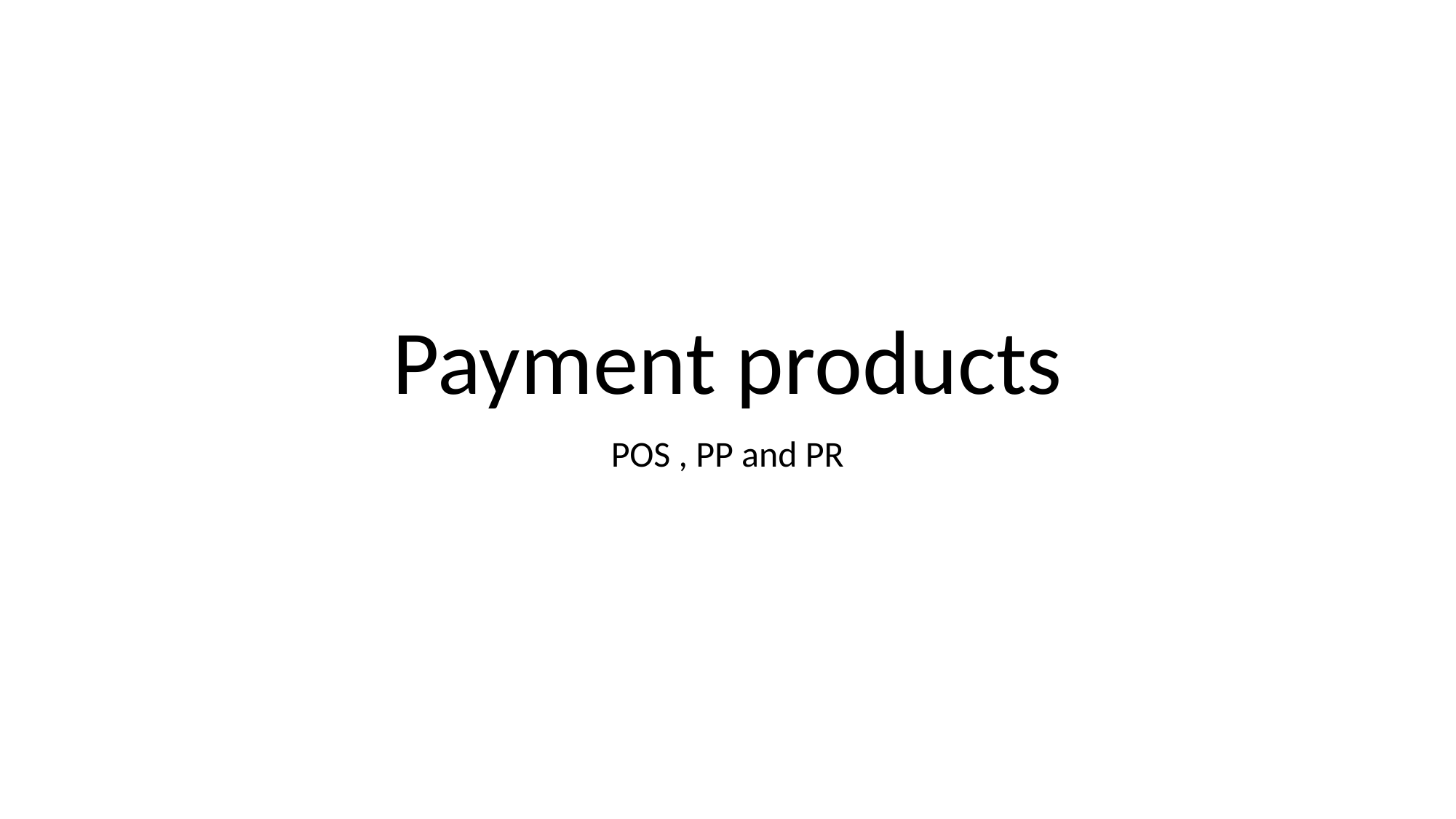

# Payment products
POS , PP and PR